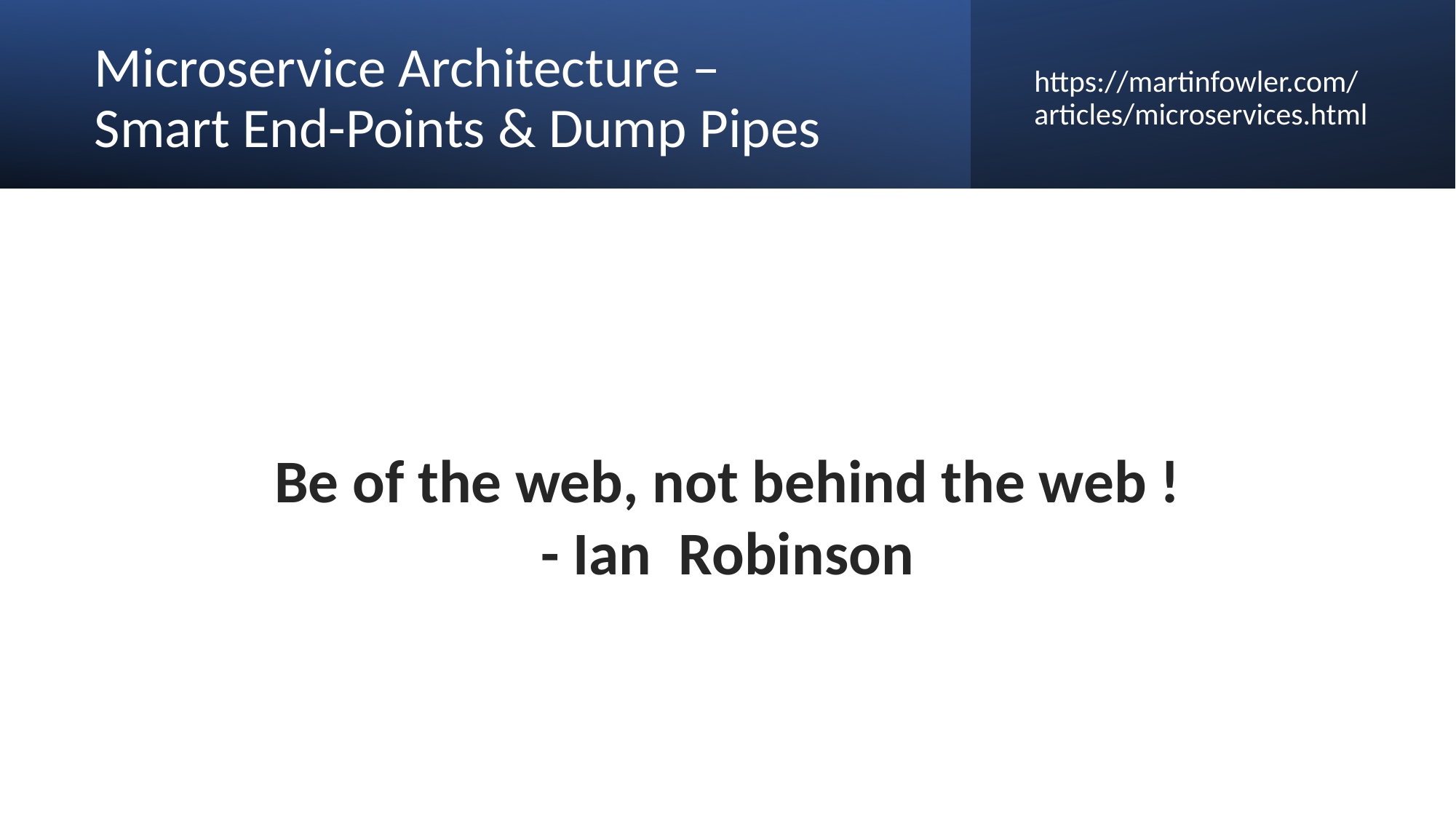

# Microservice Architecture – Smart End-Points & Dump Pipes
https://martinfowler.com/articles/microservices.html
Be of the web, not behind the web !
- Ian  Robinson